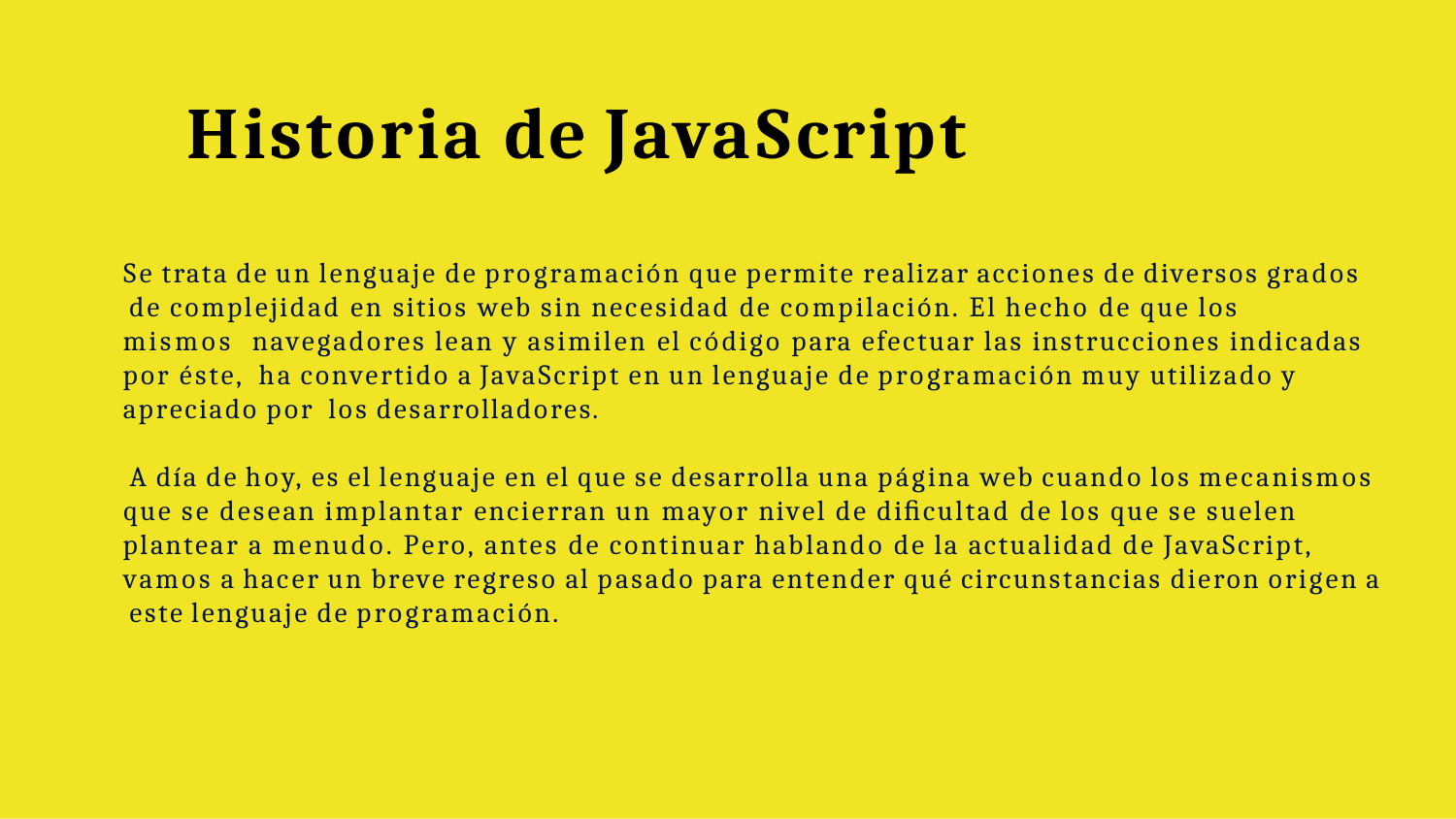

# Historia de JavaScript
Se trata de un lenguaje de programación que permite realizar acciones de diversos grados  de complejidad en sitios web sin necesidad de compilación. El hecho de que los mismos  navegadores lean y asimilen el código para efectuar las instrucciones indicadas por éste,  ha convertido a JavaScript en un lenguaje de programación muy utilizado y apreciado por  los desarrolladores.

A día de hoy, es el lenguaje en el que se desarrolla una página web cuando los mecanismos  que se desean implantar encierran un mayor nivel de diﬁcultad de los que se suelen  plantear a menudo. Pero, antes de continuar hablando de la actualidad de JavaScript,  vamos a hacer un breve regreso al pasado para entender qué circunstancias dieron origen a  este lenguaje de programación.